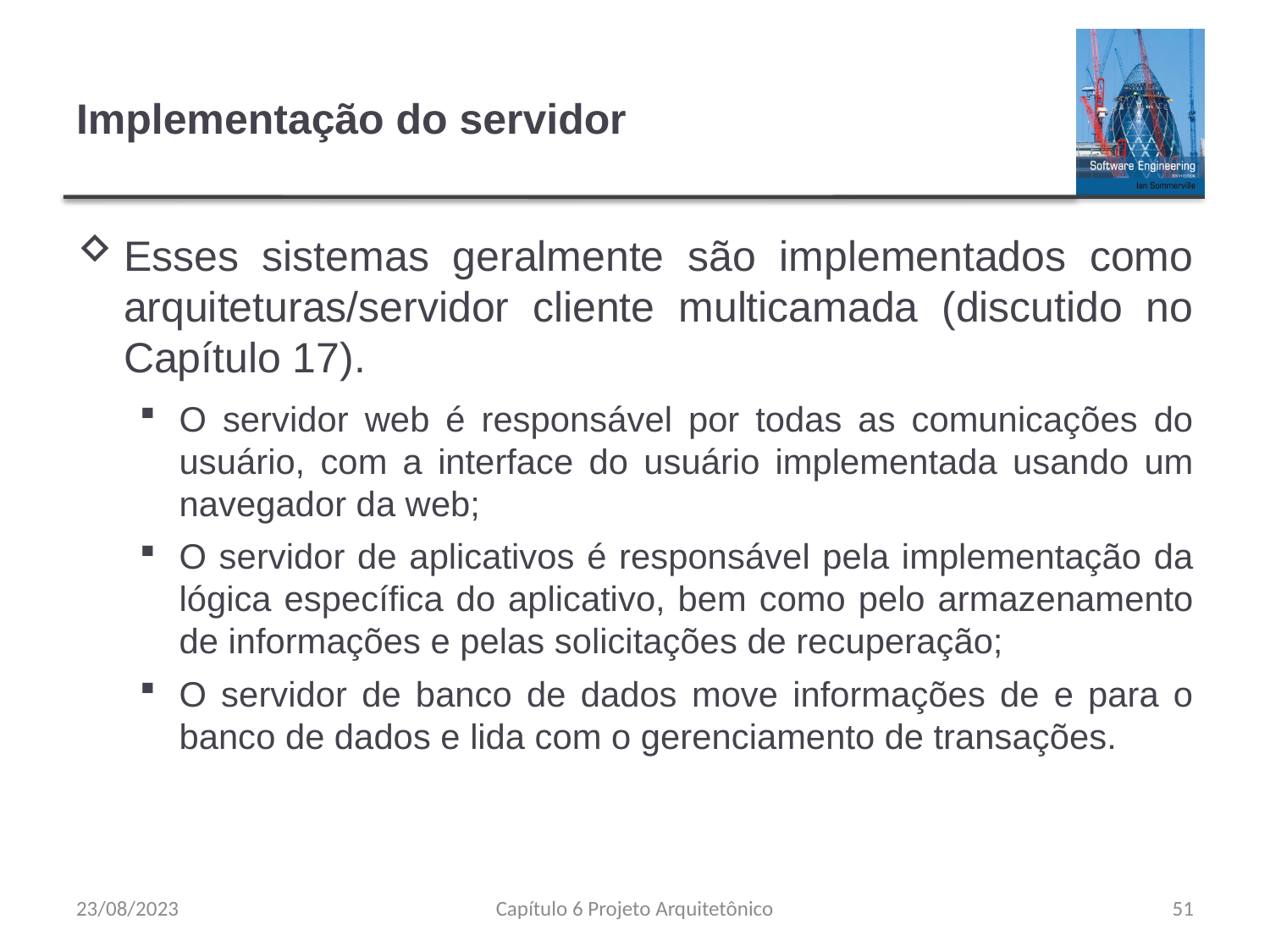

# Implementação do servidor
Esses sistemas geralmente são implementados como arquiteturas/servidor cliente multicamada (discutido no Capítulo 17).
O servidor web é responsável por todas as comunicações do usuário, com a interface do usuário implementada usando um navegador da web;
O servidor de aplicativos é responsável pela implementação da lógica específica do aplicativo, bem como pelo armazenamento de informações e pelas solicitações de recuperação;
O servidor de banco de dados move informações de e para o banco de dados e lida com o gerenciamento de transações.

23/08/2023
Capítulo 6 Projeto Arquitetônico
51